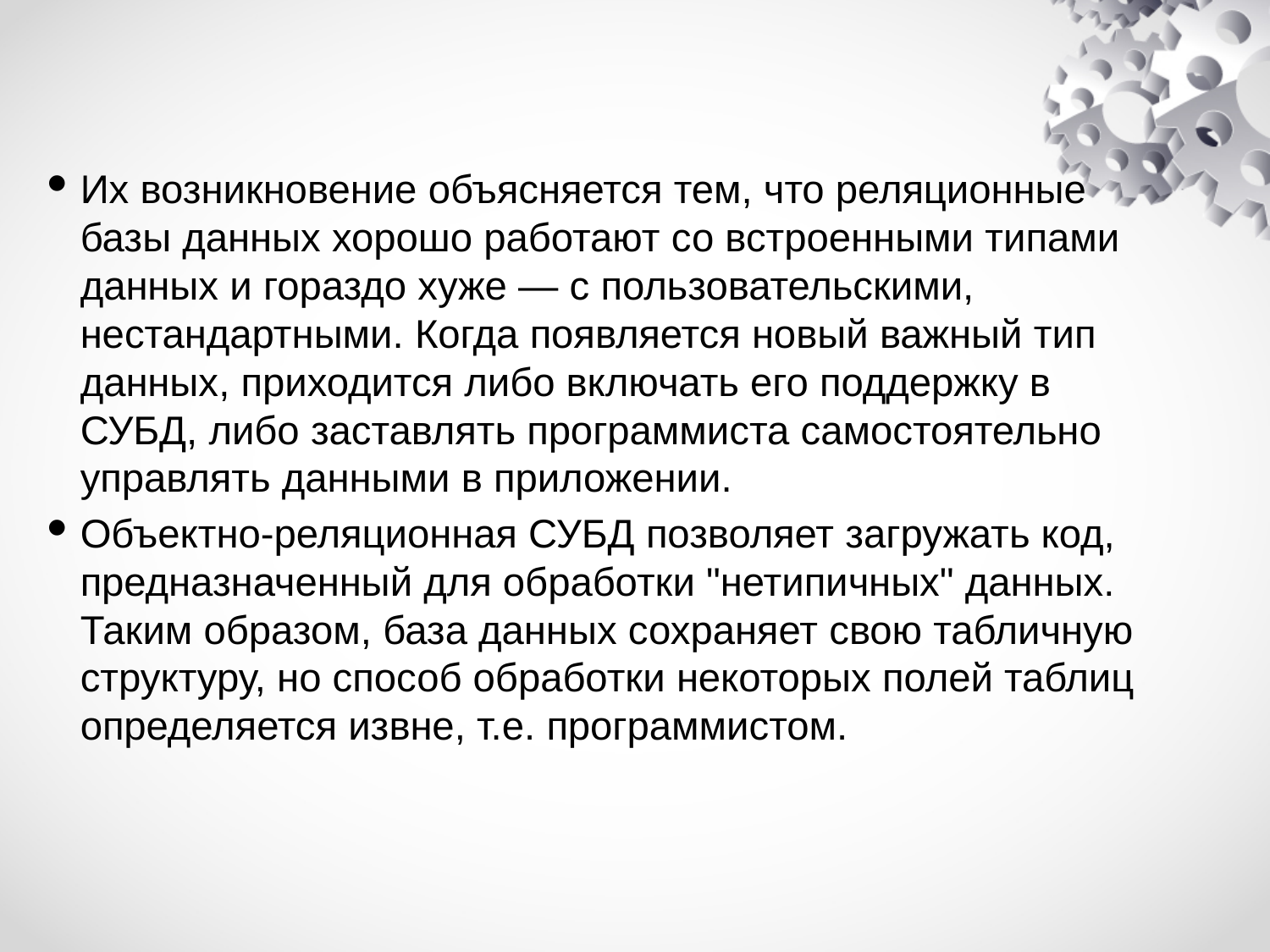

Их возникновение объясняется тем, что реляционные базы данных хорошо работают со встроенными типами данных и гораздо хуже — с пользовательскими, нестандартными. Когда появляется новый важный тип данных, приходится либо включать его поддержку в СУБД, либо заставлять программиста самостоятельно управлять данными в приложении.
Объектно-реляционная СУБД позволяет загружать код, предназначенный для обработки "нетипичных" данных. Таким образом, база данных сохраняет свою табличную структуру, но способ обработки некоторых полей таблиц определяется извне, т.е. программистом.